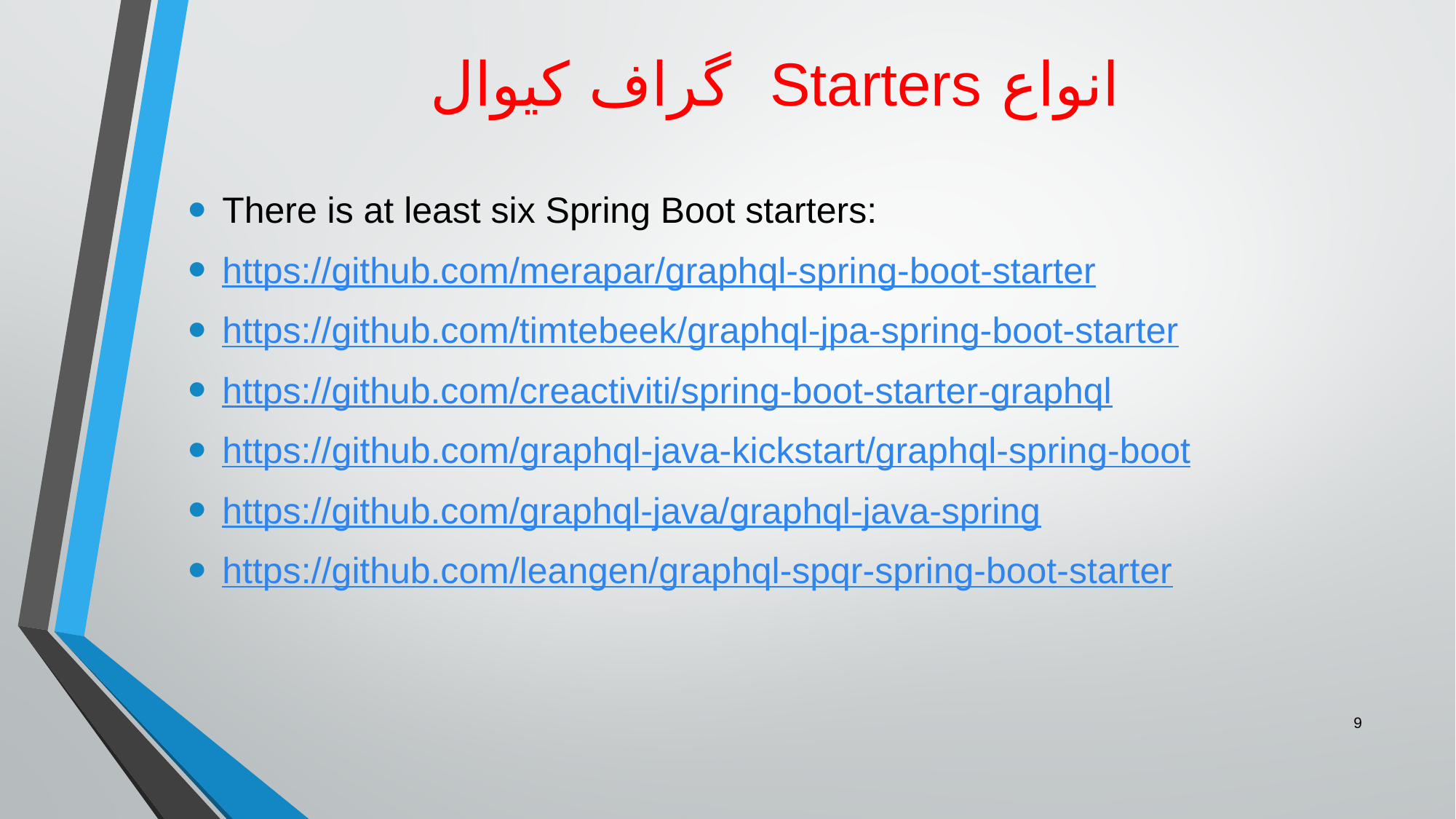

# انواع Starters  گراف کیوال
There is at least six Spring Boot starters:
https://github.com/merapar/graphql-spring-boot-starter
https://github.com/timtebeek/graphql-jpa-spring-boot-starter
https://github.com/creactiviti/spring-boot-starter-graphql
https://github.com/graphql-java-kickstart/graphql-spring-boot
https://github.com/graphql-java/graphql-java-spring
https://github.com/leangen/graphql-spqr-spring-boot-starter

9